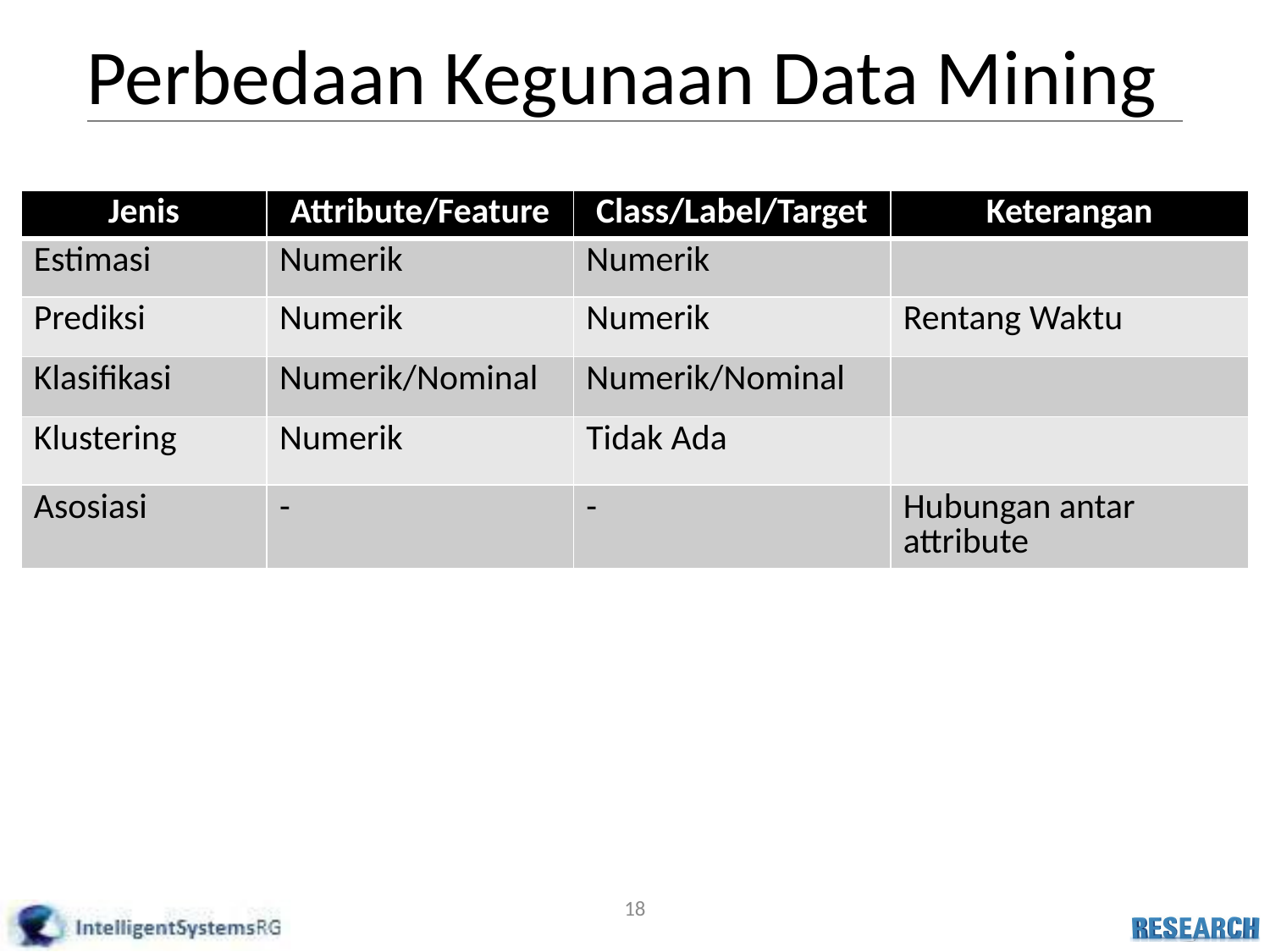

# Perbedaan Kegunaan Data Mining
| Jenis | Attribute/Feature | Class/Label/Target | Keterangan |
| --- | --- | --- | --- |
| Estimasi | Numerik | Numerik |  |
| Prediksi | Numerik | Numerik | Rentang Waktu |
| Klasifikasi | Numerik/Nominal | Numerik/Nominal |  |
| Klustering | Numerik | Tidak Ada |  |
| Asosiasi | - | - | Hubungan antar attribute |